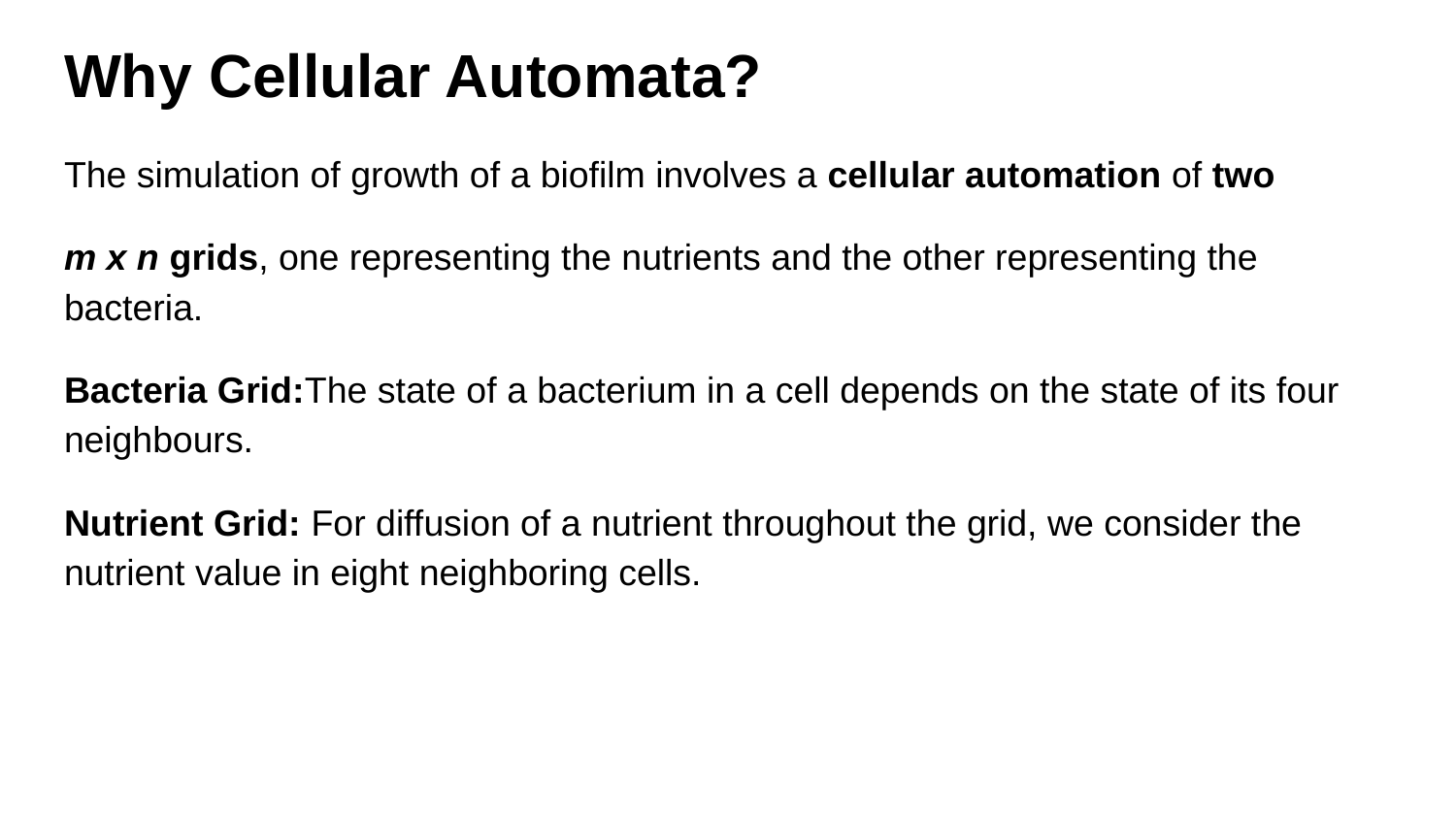

# Why Cellular Automata?
The simulation of growth of a biofilm involves a cellular automation of two
m x n grids, one representing the nutrients and the other representing the bacteria.
Bacteria Grid:The state of a bacterium in a cell depends on the state of its four neighbours.
Nutrient Grid: For diffusion of a nutrient throughout the grid, we consider the nutrient value in eight neighboring cells.